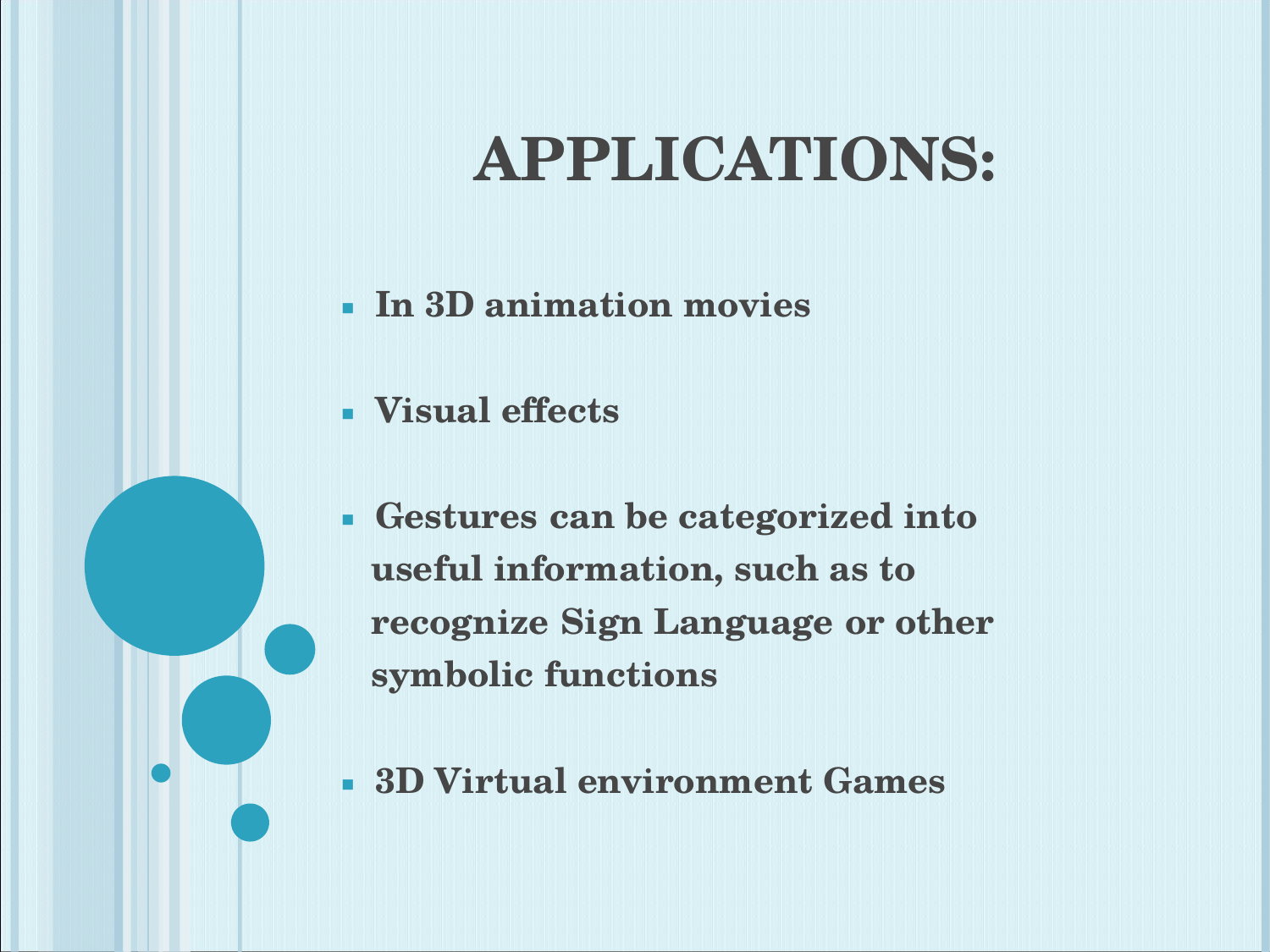

# APPLICATIONS:
  In 3D animation movies

  Visual effects

  Gestures can be categorized into
   useful information, such as to
   recognize Sign Language or other
   symbolic functions

  3D Virtual environment Games